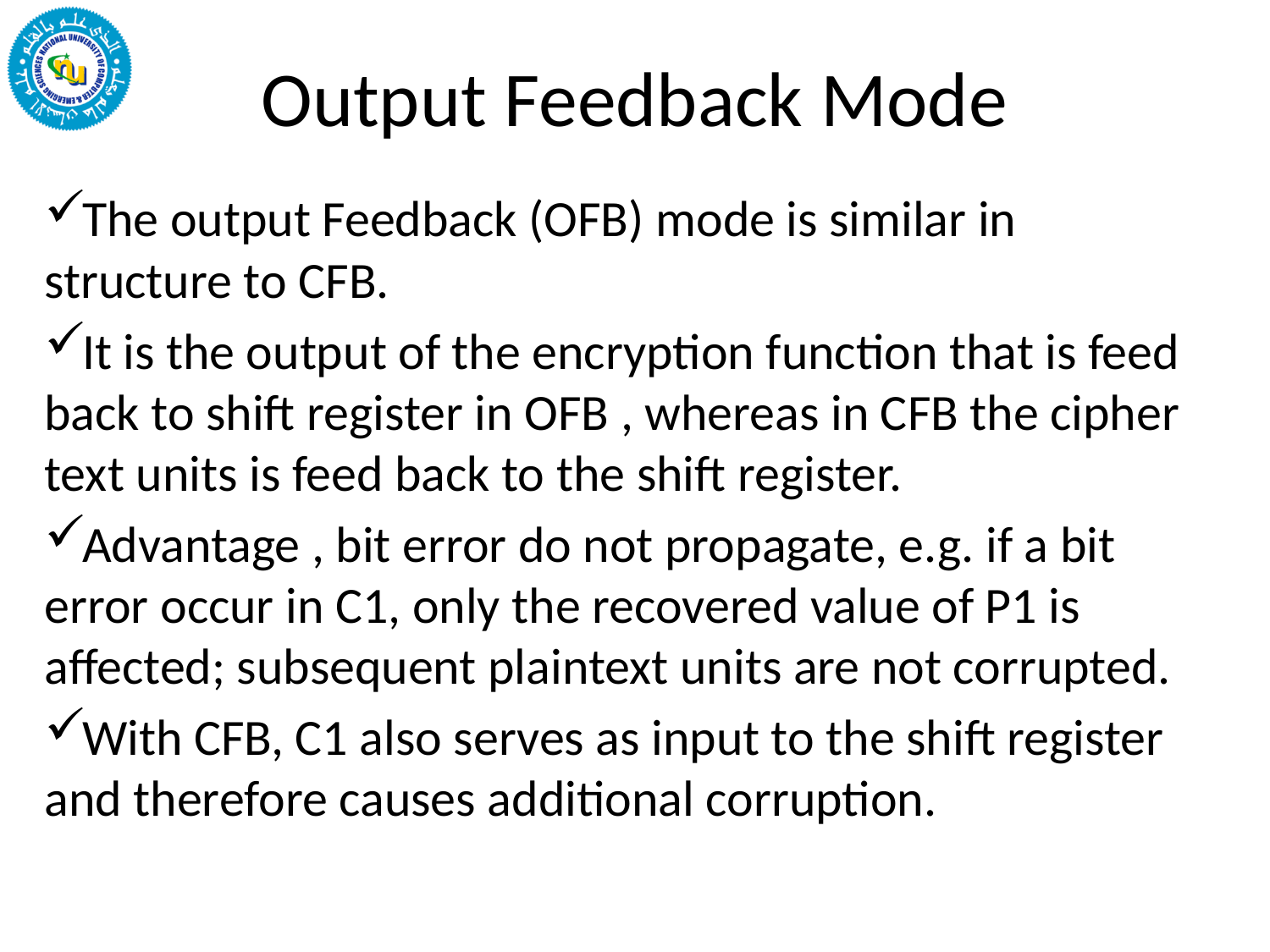

# Output Feedback Mode
The output Feedback (OFB) mode is similar in structure to CFB.
It is the output of the encryption function that is feed back to shift register in OFB , whereas in CFB the cipher text units is feed back to the shift register.
Advantage , bit error do not propagate, e.g. if a bit error occur in C1, only the recovered value of P1 is affected; subsequent plaintext units are not corrupted.
With CFB, C1 also serves as input to the shift register and therefore causes additional corruption.